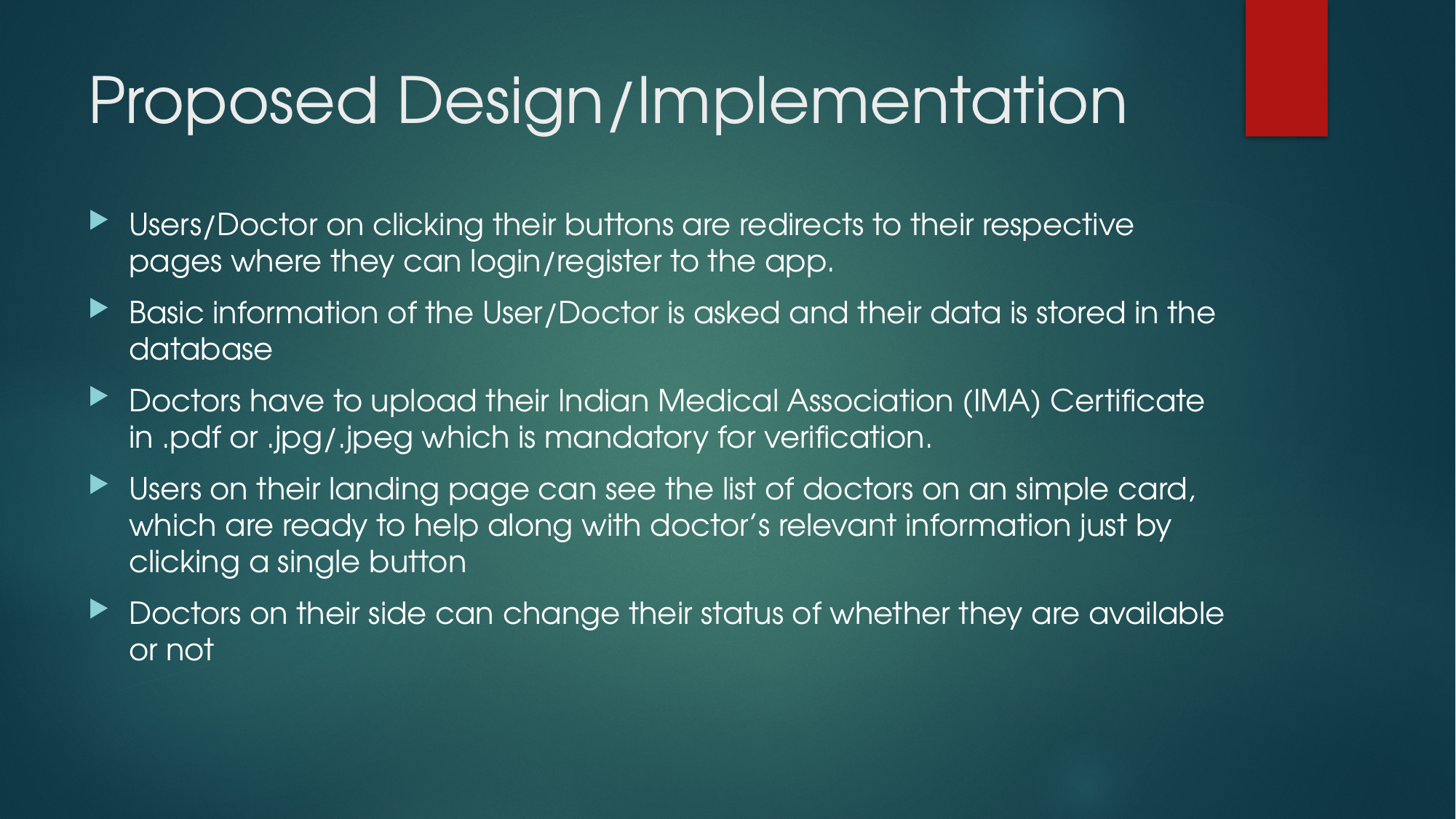

# Proposed Design/Implementation
Users/Doctor on clicking their buttons are redirects to their respective pages where they can login/register to the app.
Basic information of the User/Doctor is asked and their data is stored in the database
Doctors have to upload their Indian Medical Association (IMA) Certificate in .pdf or .jpg/.jpeg which is mandatory for verification.
Users on their landing page can see the list of doctors on an simple card, which are ready to help along with doctor’s relevant information just by clicking a single button
Doctors on their side can change their status of whether they are available or not